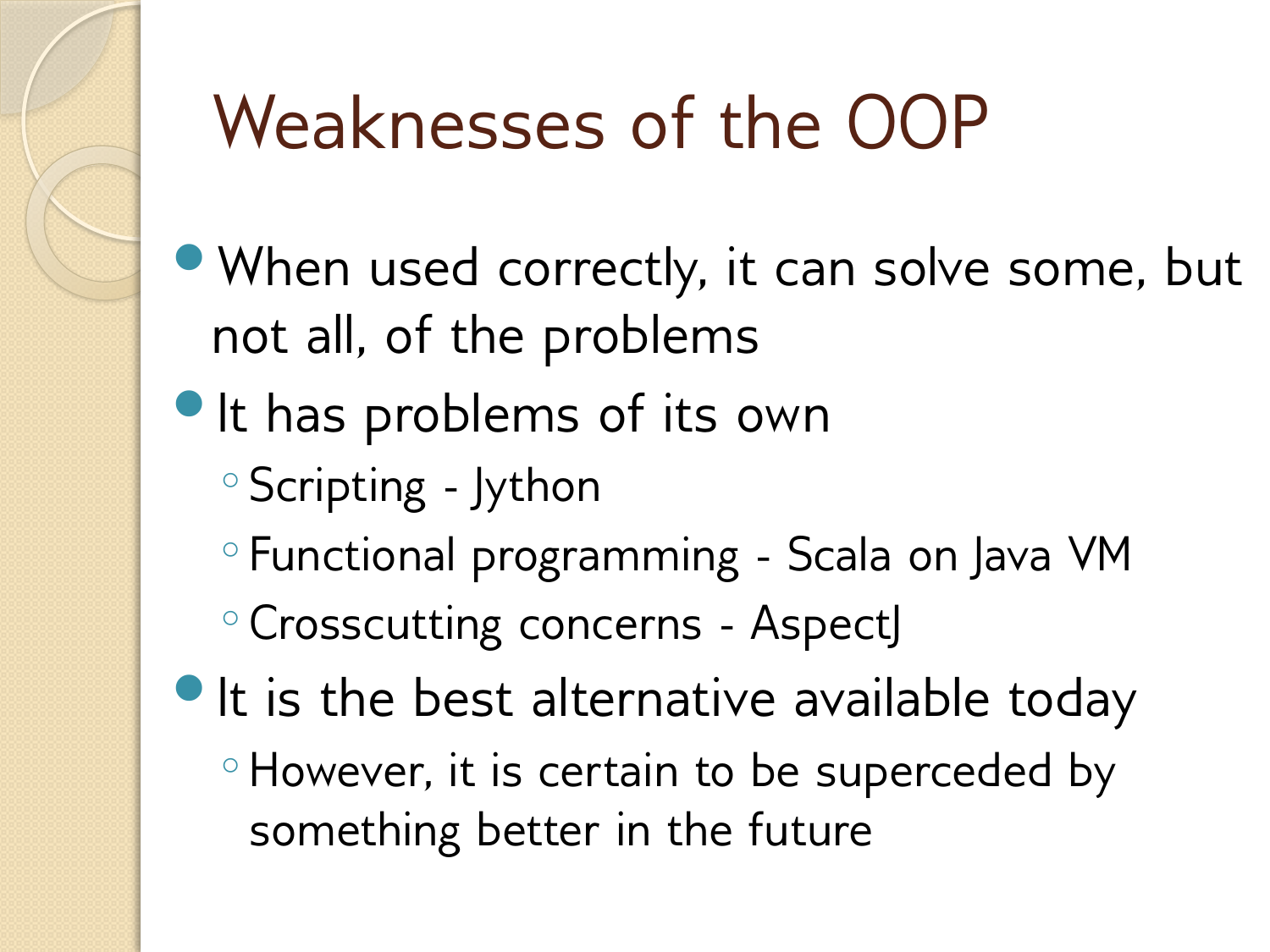

# Weaknesses of the OOP
When used correctly, it can solve some, but not all, of the problems
It has problems of its own
Scripting - Jython
Functional programming - Scala on Java VM
Crosscutting concerns - AspectJ
It is the best alternative available today
However, it is certain to be superceded by something better in the future